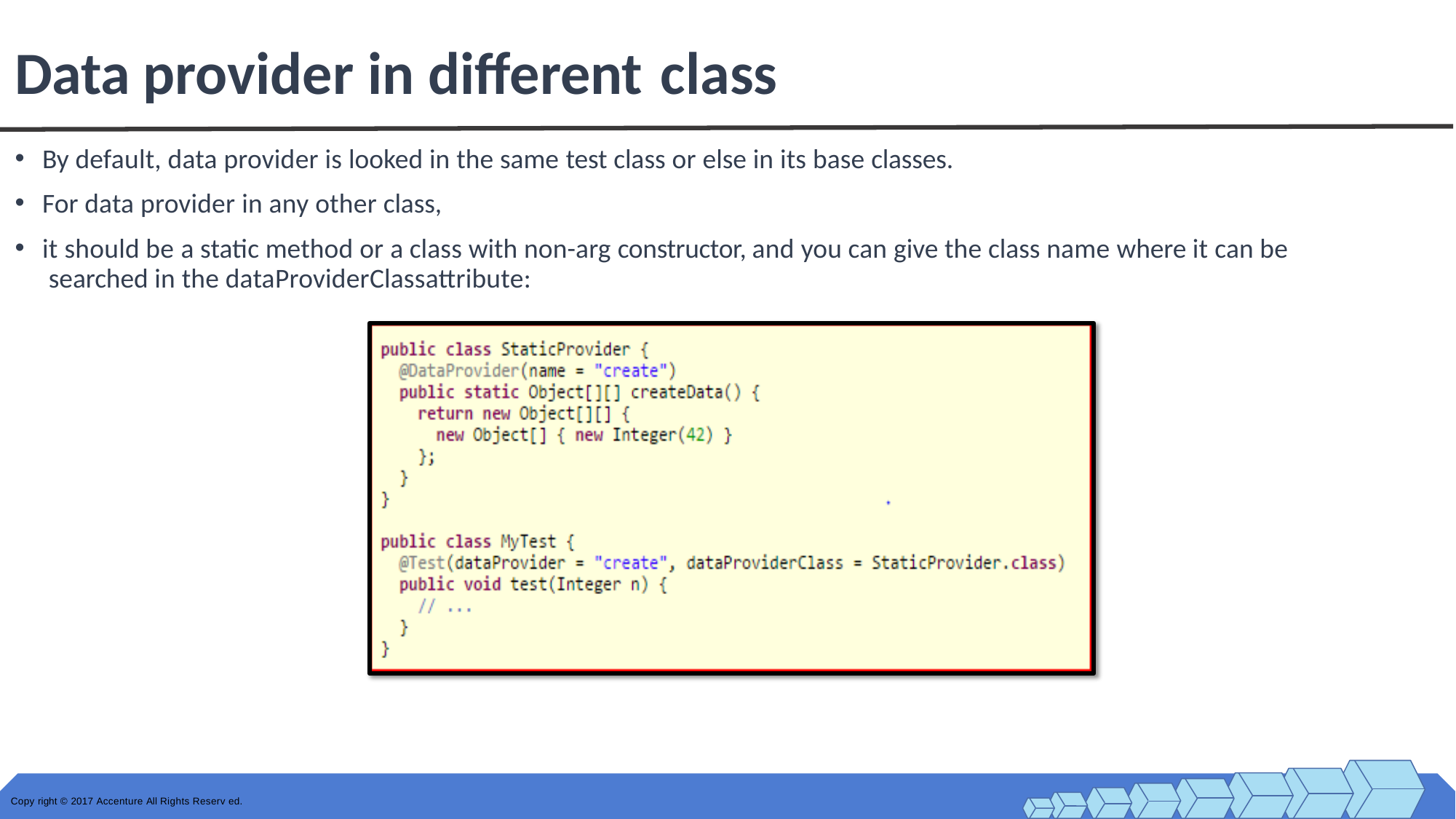

# Data provider in different class
By default, data provider is looked in the same test class or else in its base classes.
For data provider in any other class,
it should be a static method or a class with non-arg constructor, and you can give the class name where it can be  searched in the dataProviderClassattribute:

Copy right © 2017 Accenture All Rights Reserv ed.